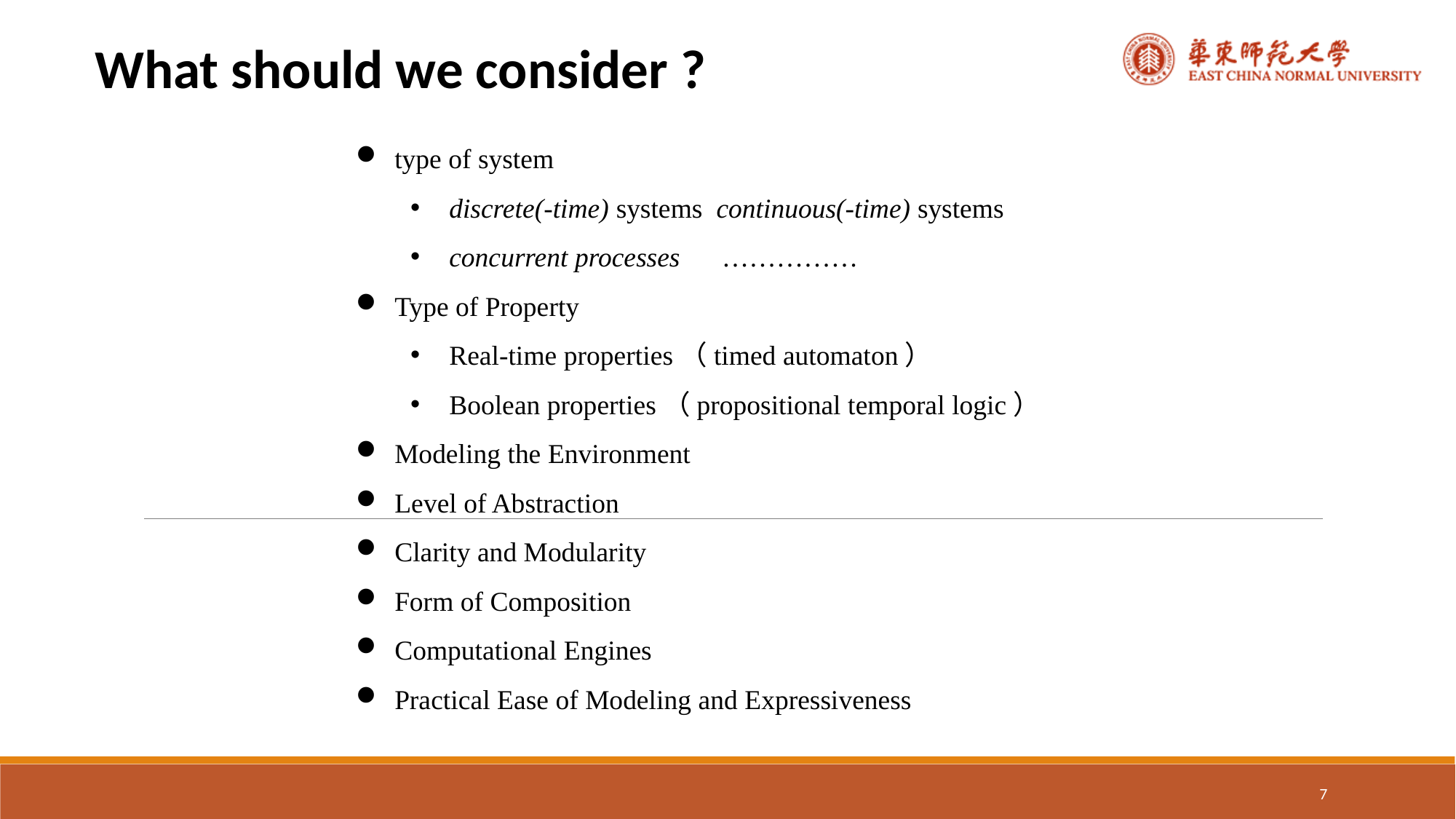

What should we consider ?
type of system
discrete(-time) systems  continuous(-time) systems
concurrent processes      ……………
Type of Property
Real-time properties（timed automaton）
Boolean properties（propositional temporal logic）
Modeling the Environment
Level of Abstraction
Clarity and Modularity
Form of Composition
Computational Engines
Practical Ease of Modeling and Expressiveness

7